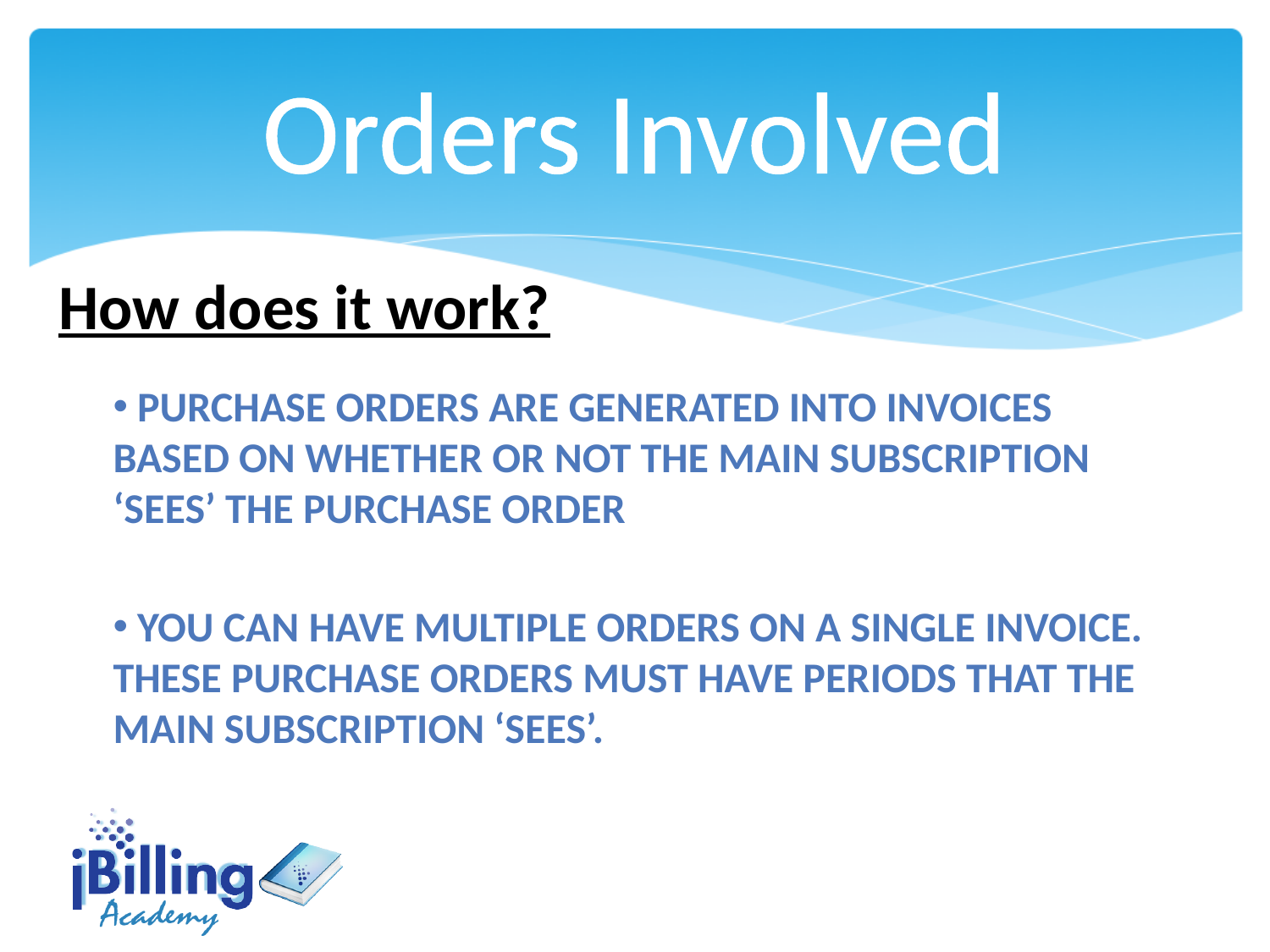

Orders Involved
How does it work?
 purchase orders are generated into invoices based on whether or not the main subscription ‘sees’ the purchase order

 You can have multiple orders on a single invoice. These purchase orders must have periods that the main subscription ‘sees’.